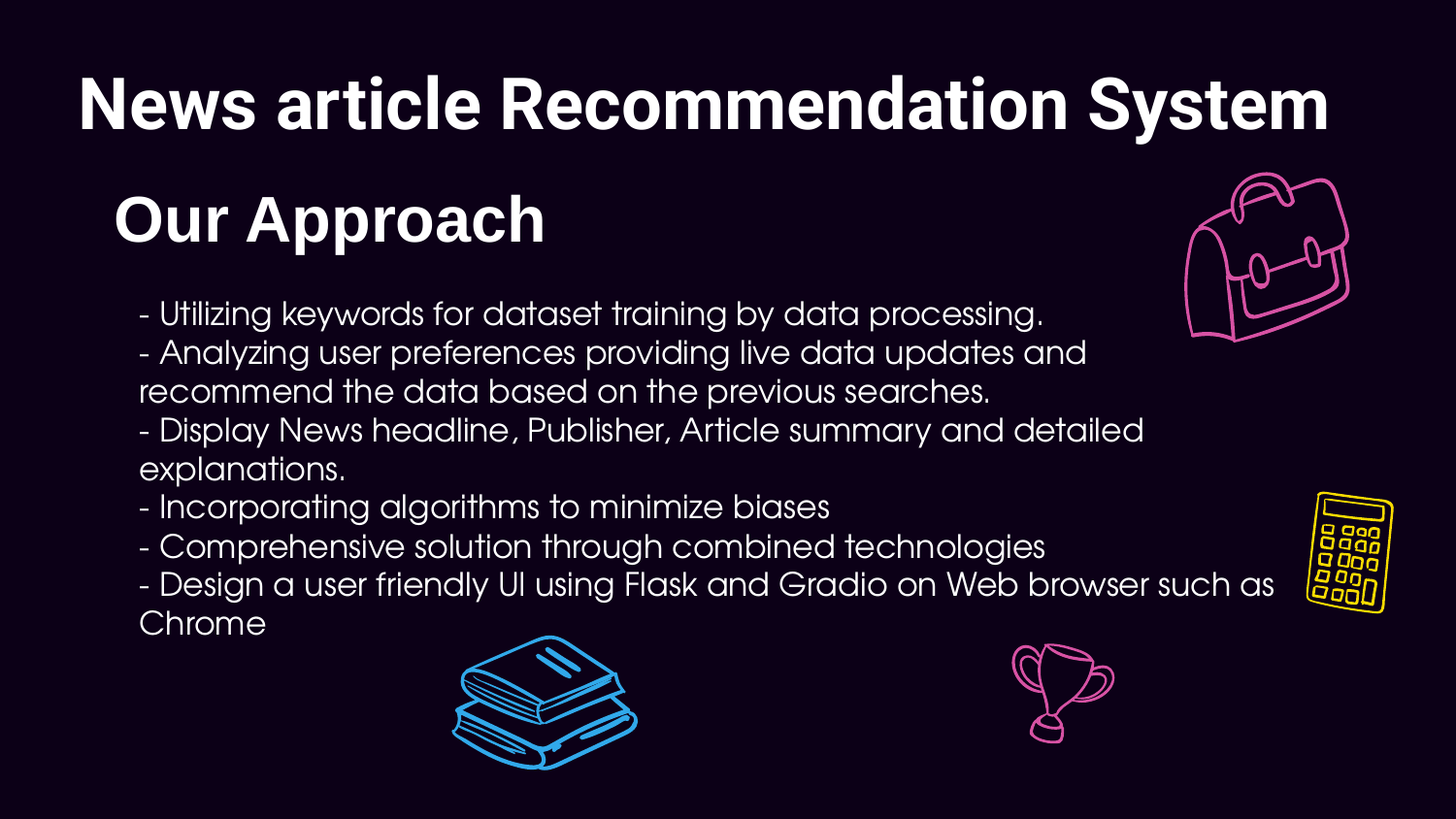

News article Recommendation System

# Our Approach
- Utilizing keywords for dataset training by data processing.
- Analyzing user preferences providing live data updates and recommend the data based on the previous searches.
- Display News headline, Publisher, Article summary and detailed explanations.
- Incorporating algorithms to minimize biases
- Comprehensive solution through combined technologies
- Design a user friendly UI using Flask and Gradio on Web browser such as Chrome